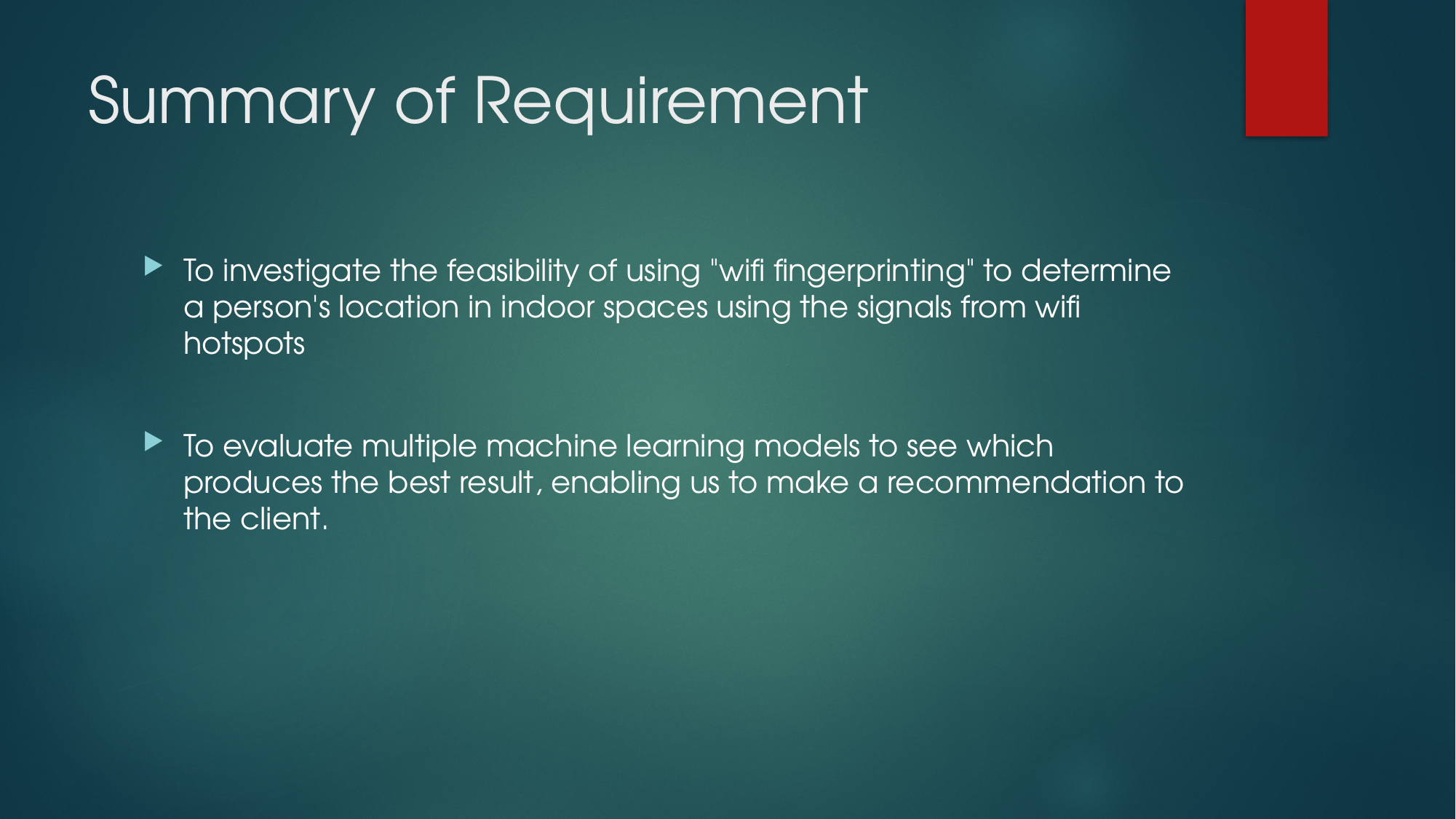

# Summary of Requirement
To investigate the feasibility of using "wifi fingerprinting" to determine a person's location in indoor spaces using the signals from wifi hotspots

To evaluate multiple machine learning models to see which produces the best result, enabling us to make a recommendation to the client.